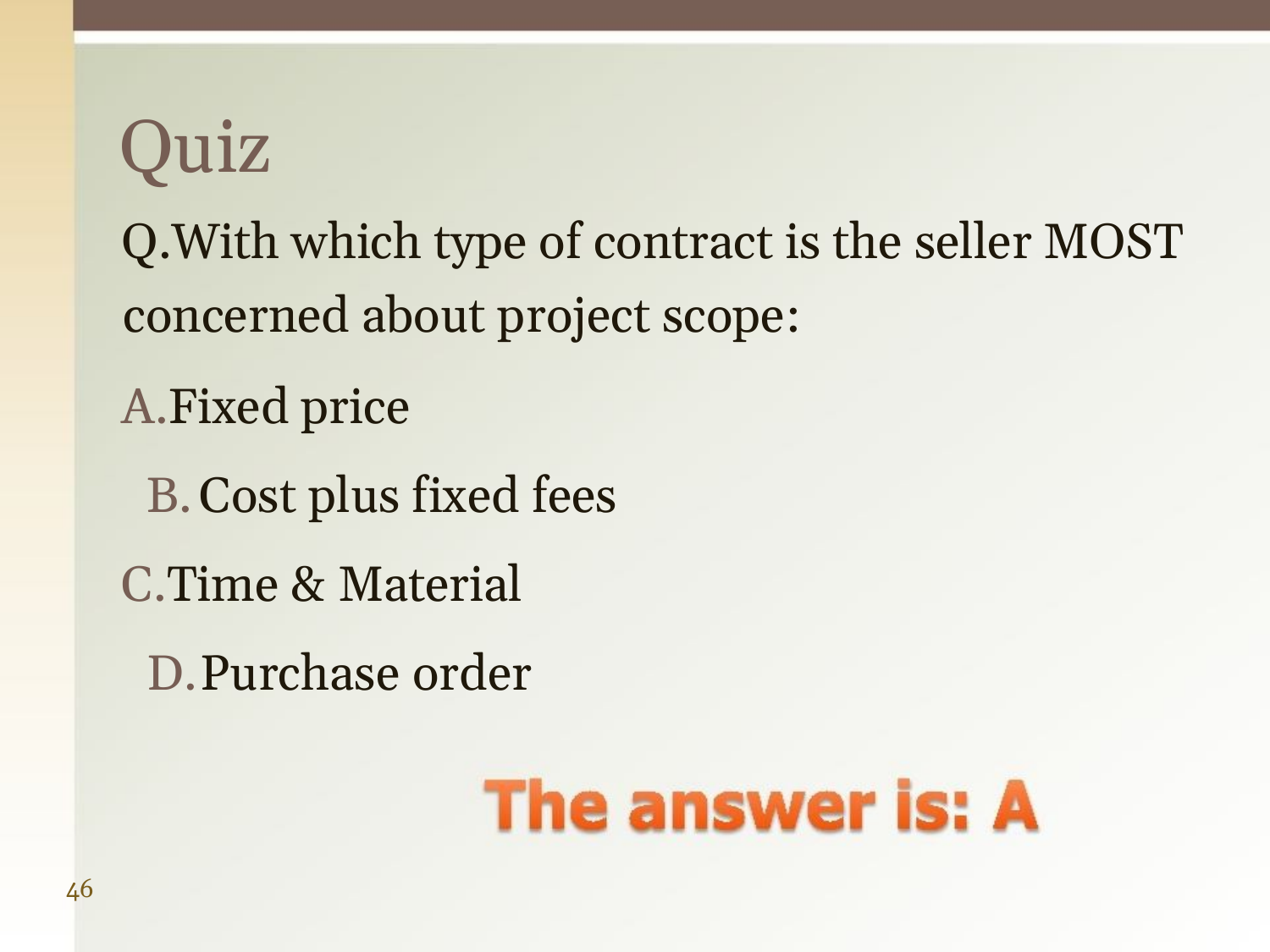

# Quiz
With which type of contract is the seller MOST concerned about project scope:
Fixed price
Cost plus fixed fees
Time & Material D.Purchase order

46